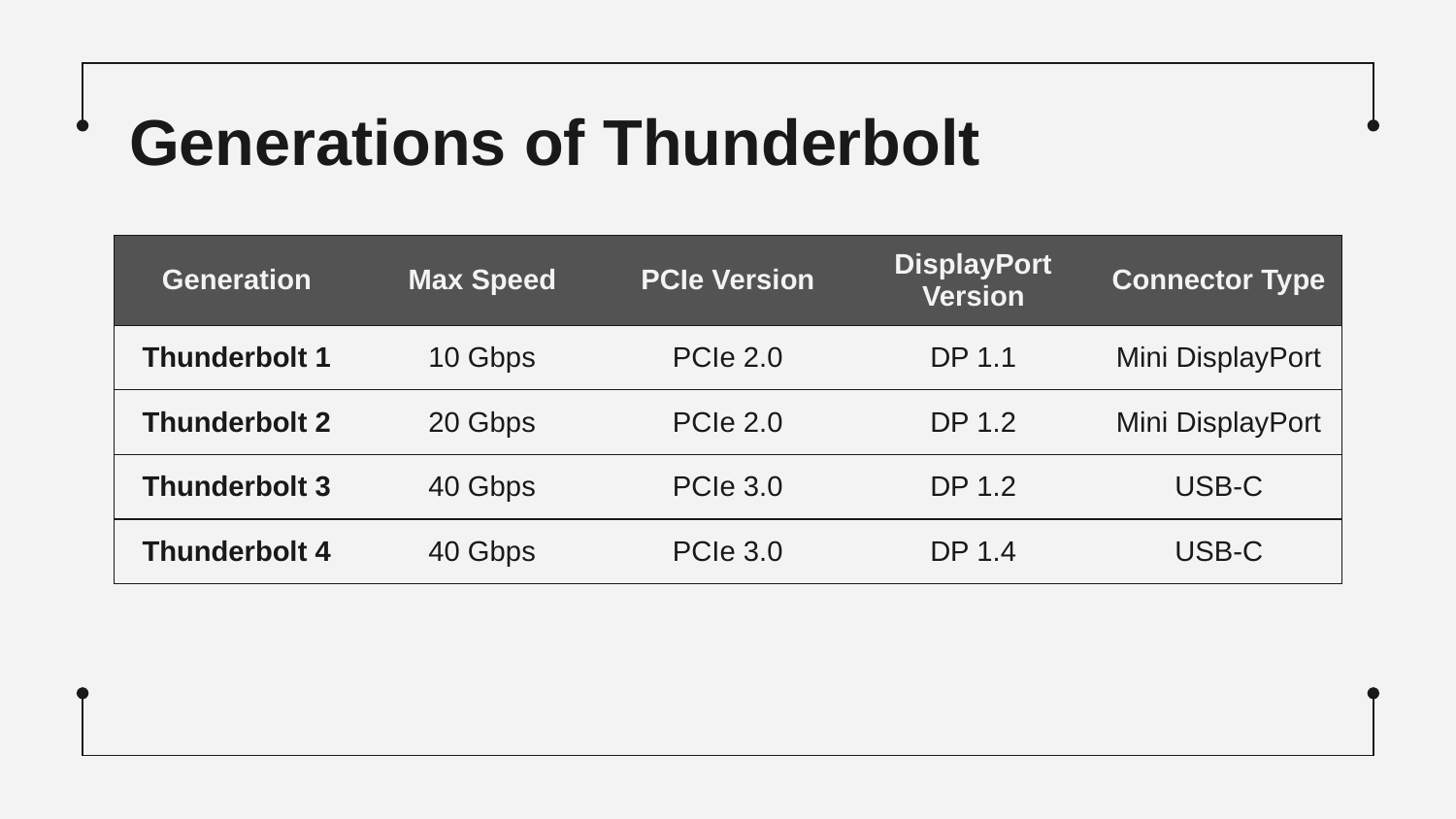

# Generations of Thunderbolt
| Generation | Max Speed | PCIe Version | DisplayPort Version | Connector Type |
| --- | --- | --- | --- | --- |
| Thunderbolt 1 | 10 Gbps | PCIe 2.0 | DP 1.1 | Mini DisplayPort |
| Thunderbolt 2 | 20 Gbps | PCIe 2.0 | DP 1.2 | Mini DisplayPort |
| Thunderbolt 3 | 40 Gbps | PCIe 3.0 | DP 1.2 | USB-C |
| Thunderbolt 4 | 40 Gbps | PCIe 3.0 | DP 1.4 | USB-C |